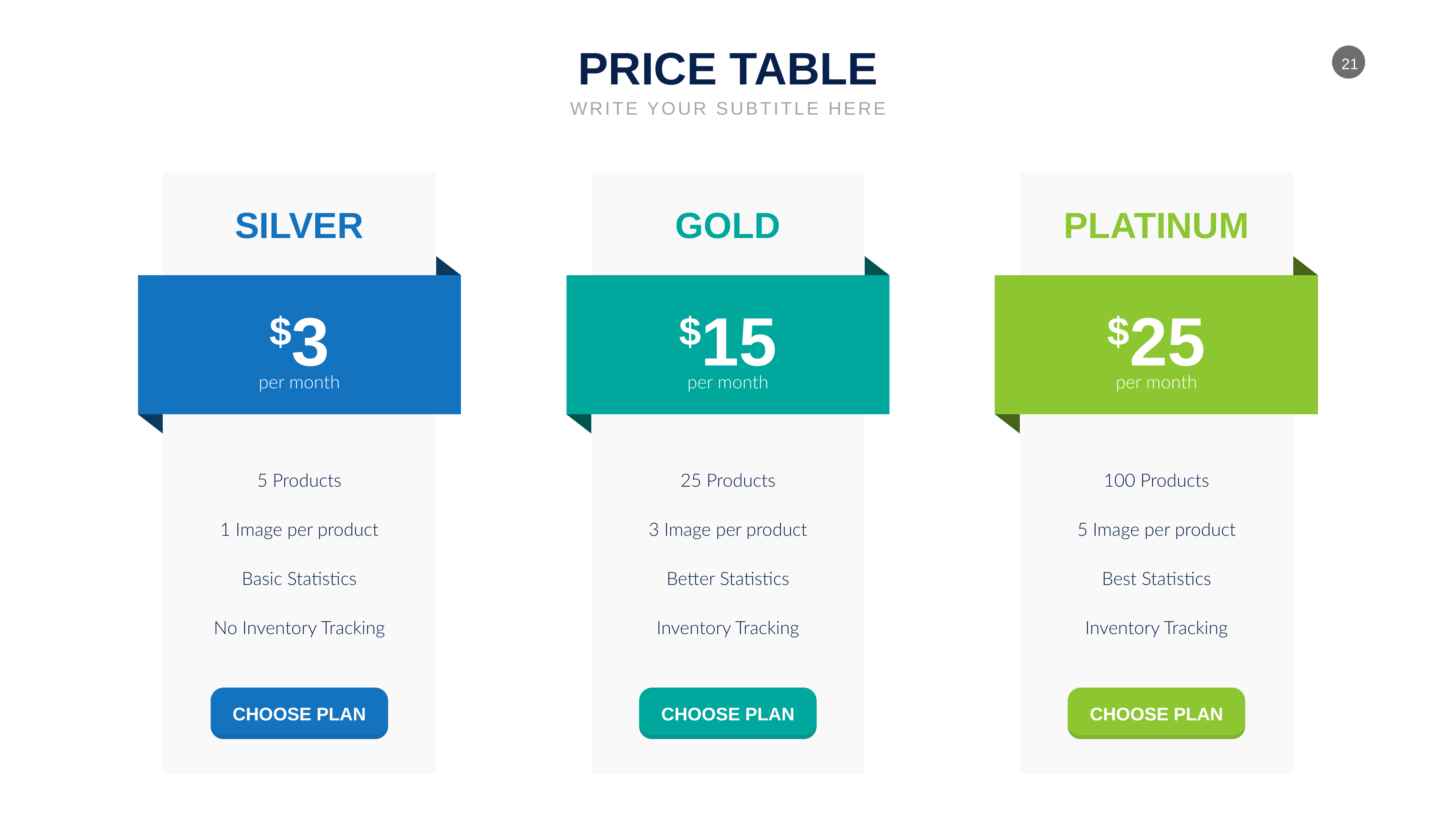

PRICE TABLE
WRITE YOUR SUBTITLE HERE

SILVER
GOLD
PLATINUM

$3
$15
$25
per month
per month
per month

5 Products
25 Products
100 Products
1 Image per product
3 Image per product
5 Image per product
Basic Statistics
Better Statistics
Best Statistics
No Inventory Tracking
Inventory Tracking
Inventory Tracking

CHOOSE PLAN
CHOOSE PLAN
CHOOSE PLAN